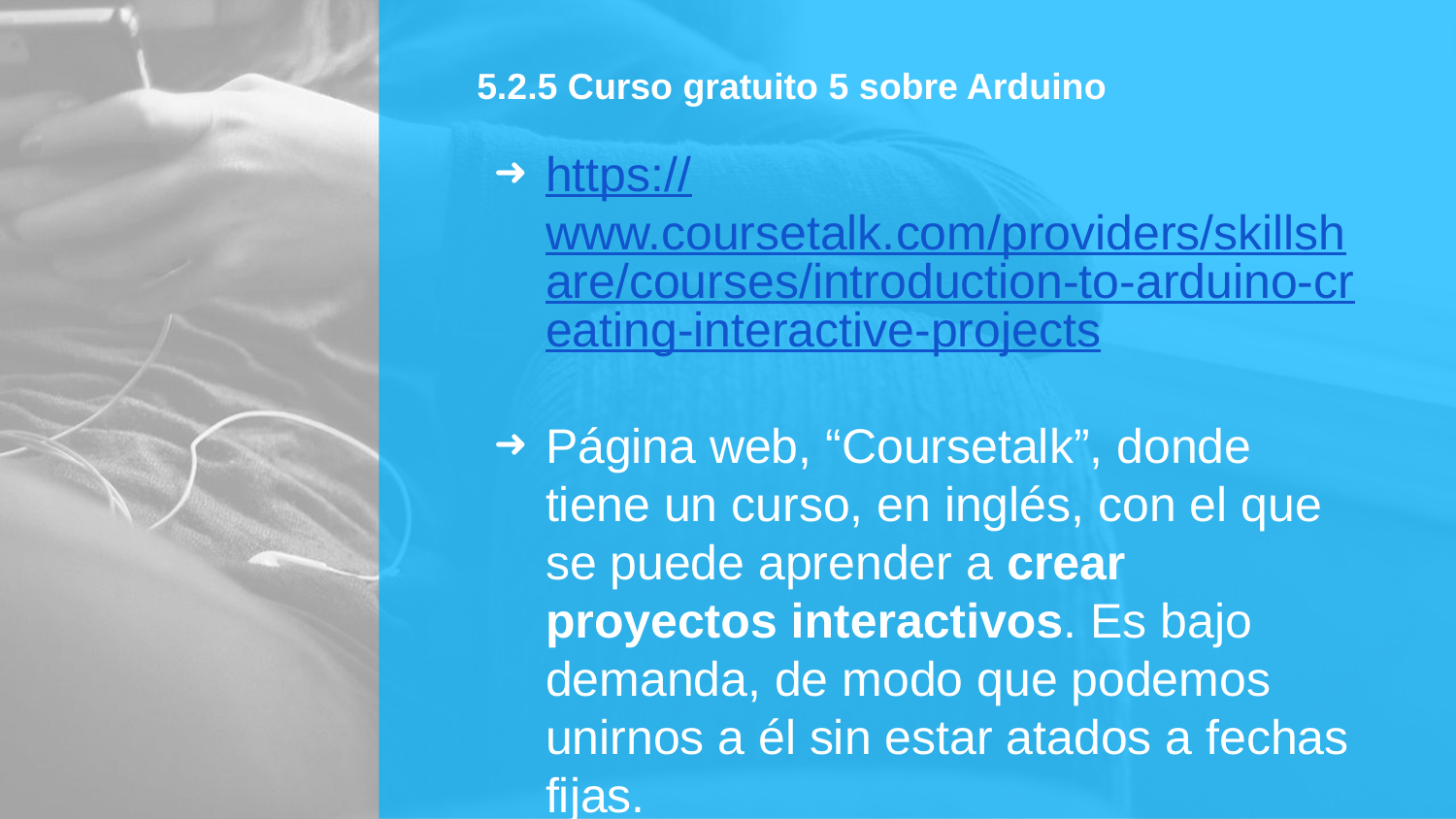

# 5.2.5 Curso gratuito 5 sobre Arduino
https://www.coursetalk.com/providers/skillshare/courses/introduction-to-arduino-creating-interactive-projects

Página web, “Coursetalk”, donde tiene un curso, en inglés, con el que se puede aprender a crear proyectos interactivos. Es bajo demanda, de modo que podemos unirnos a él sin estar atados a fechas fijas.